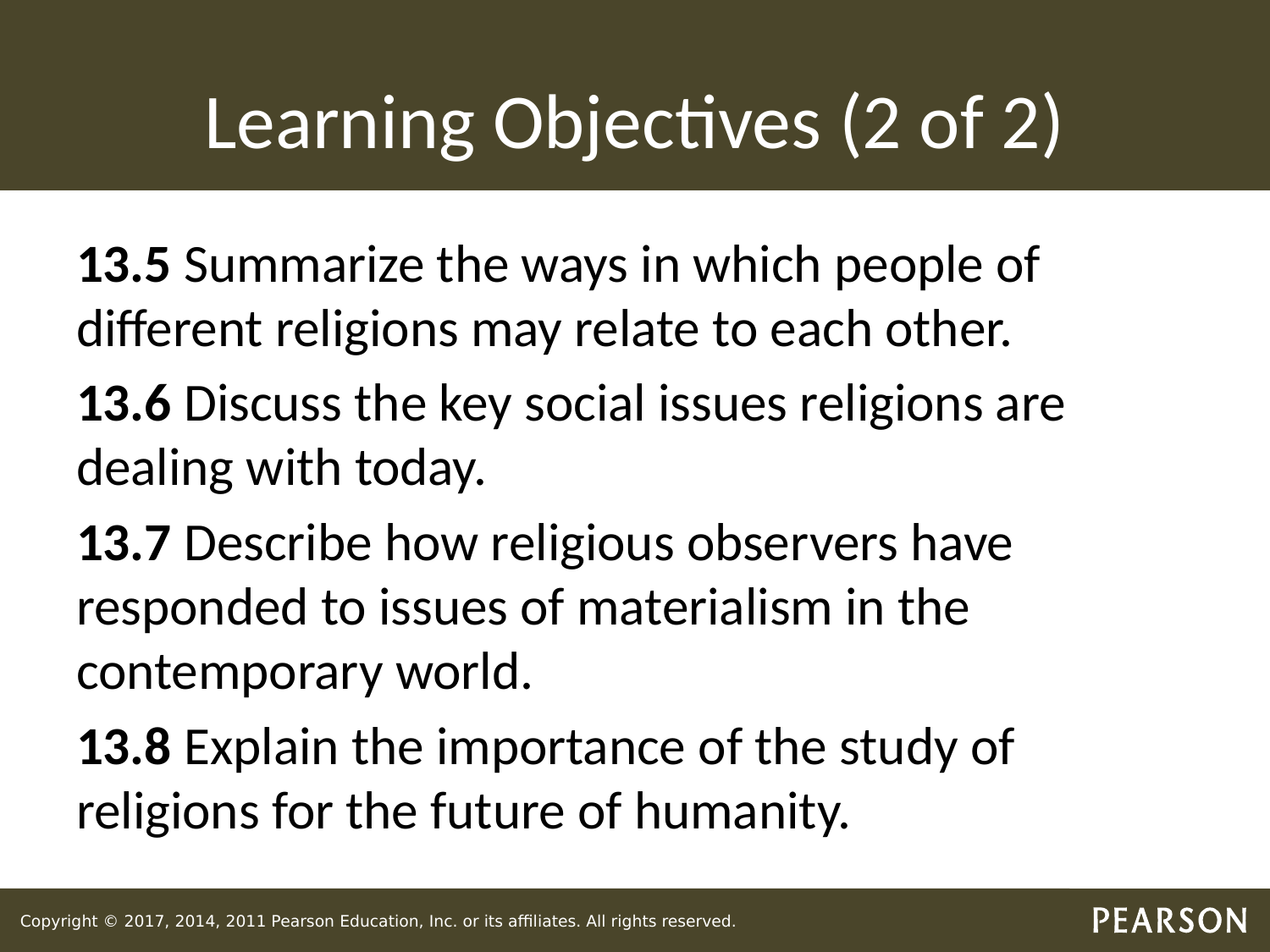

# Learning Objectives (2 of 2)
13.5 Summarize the ways in which people of different religions may relate to each other.
13.6 Discuss the key social issues religions are dealing with today.
13.7 Describe how religious observers have responded to issues of materialism in the contemporary world.
13.8 Explain the importance of the study of religions for the future of humanity.